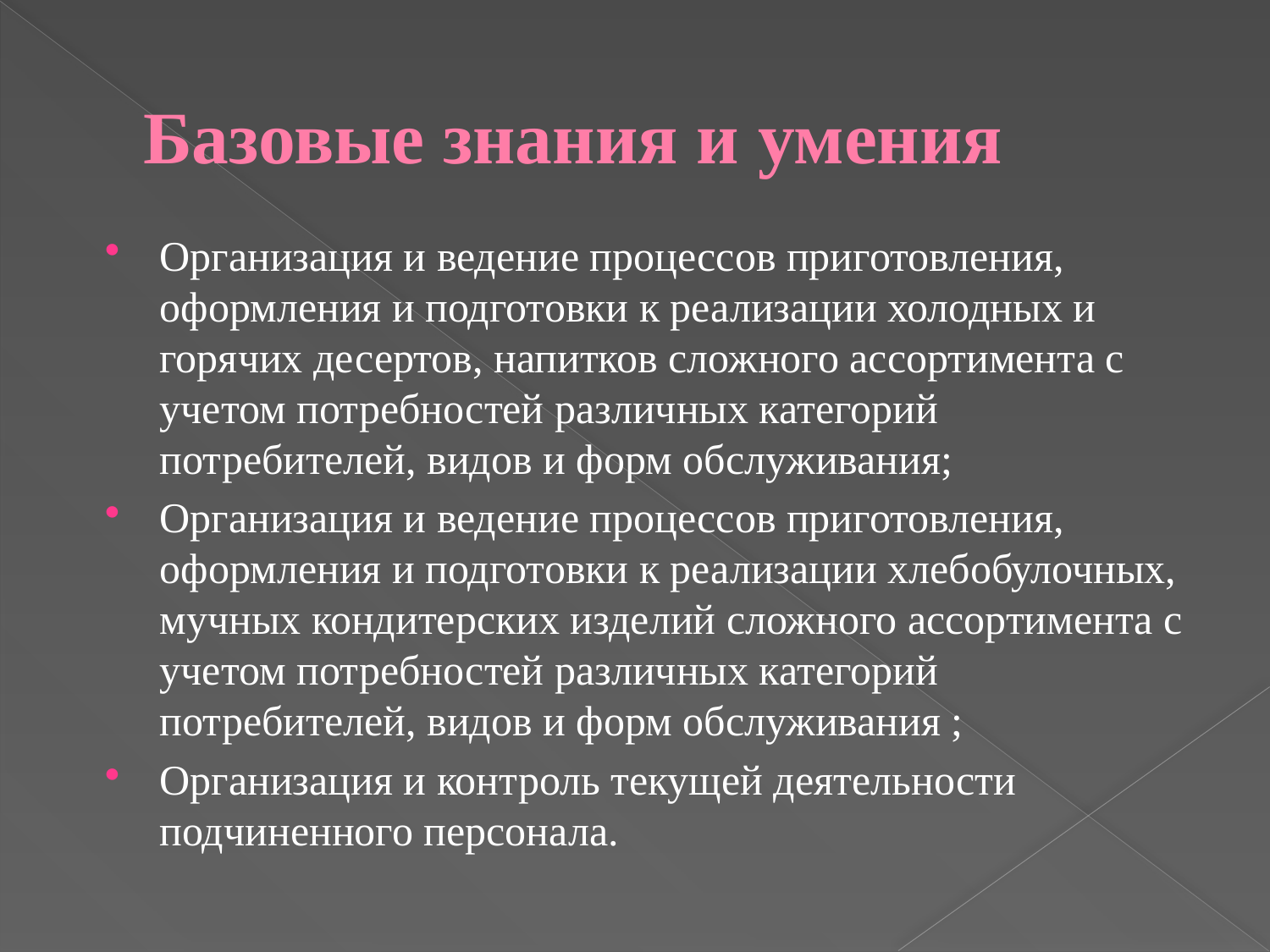

# Базовые знания и умения
Организация и ведение процессов приготовления, оформления и подготовки к реализации холодных и горячих десертов, напитков сложного ассортимента с учетом потребностей различных категорий потребителей, видов и форм обслуживания;
Организация и ведение процессов приготовления, оформления и подготовки к реализации хлебобулочных, мучных кондитерских изделий сложного ассортимента с учетом потребностей различных категорий потребителей, видов и форм обслуживания ;
Организация и контроль текущей деятельности подчиненного персонала.